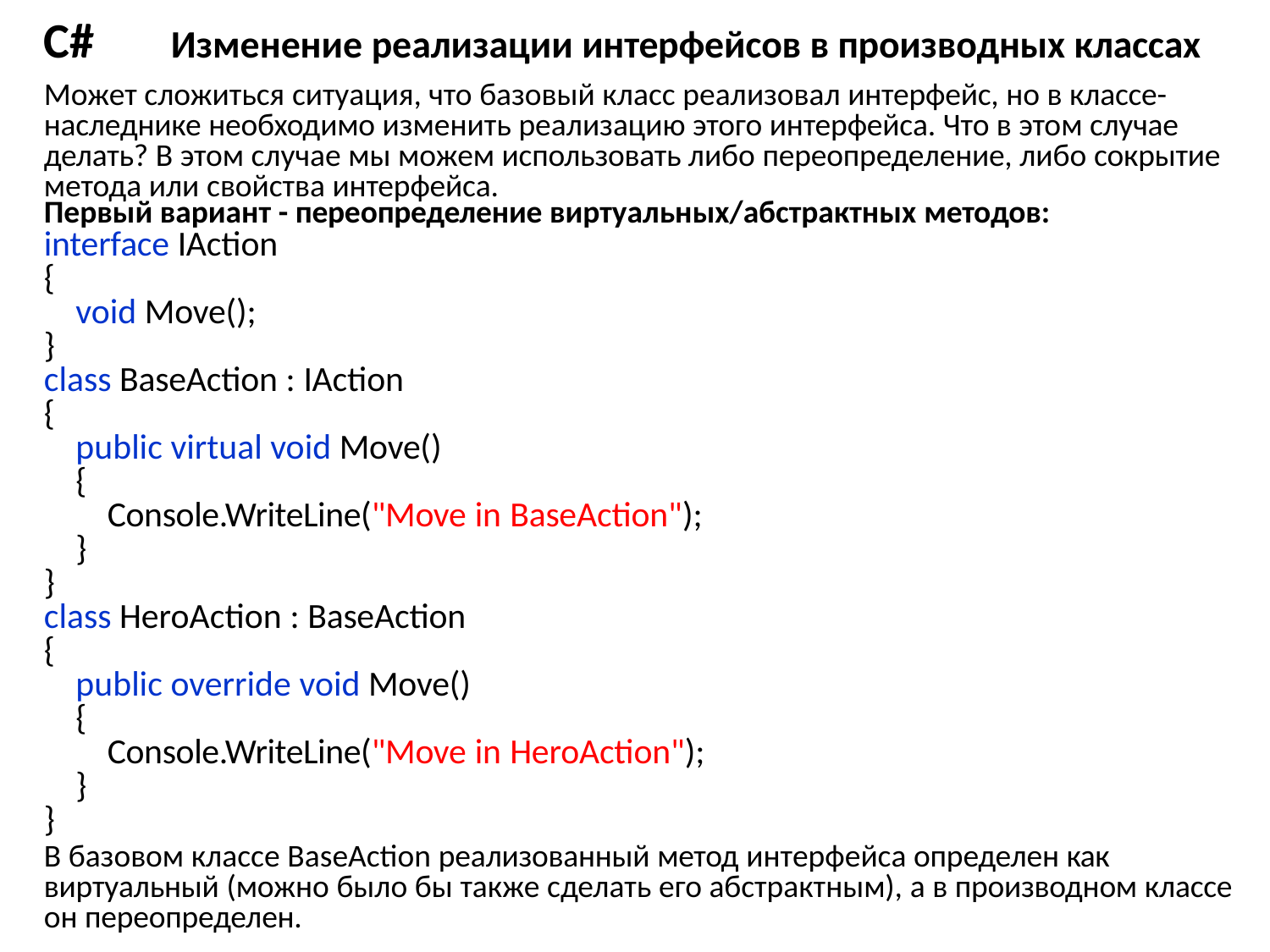

# C#	Изменение реализации интерфейсов в производных классах
Может сложиться ситуация, что базовый класс реализовал интерфейс, но в классе- наследнике необходимо изменить реализацию этого интерфейса. Что в этом случае
делать? В этом случае мы можем использовать либо переопределение, либо сокрытие метода или свойства интерфейса.
Первый вариант - переопределение виртуальных/абстрактных методов:
interface IAction
{
void Move();
}
class BaseAction : IAction
{
public virtual void Move()
{
Console.WriteLine("Move in BaseAction");
}
}
class HeroAction : BaseAction
{
public override void Move()
{
Console.WriteLine("Move in HeroAction");
}
}
В базовом классе BaseAction реализованный метод интерфейса определен как виртуальный (можно было бы также сделать его абстрактным), а в производном классе он переопределен.